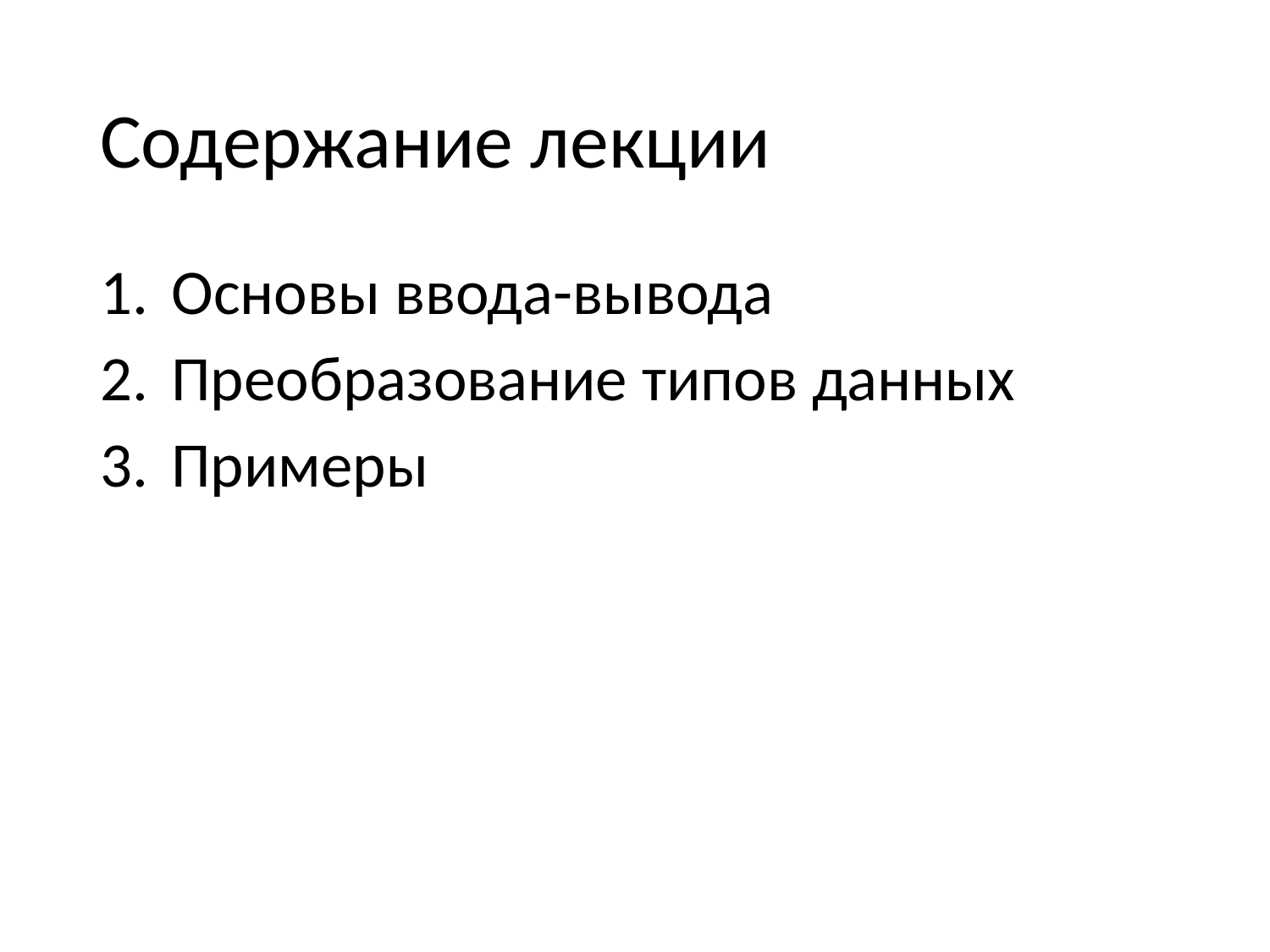

# Содержание лекции
Основы ввода-вывода
Преобразование типов данных
Примеры